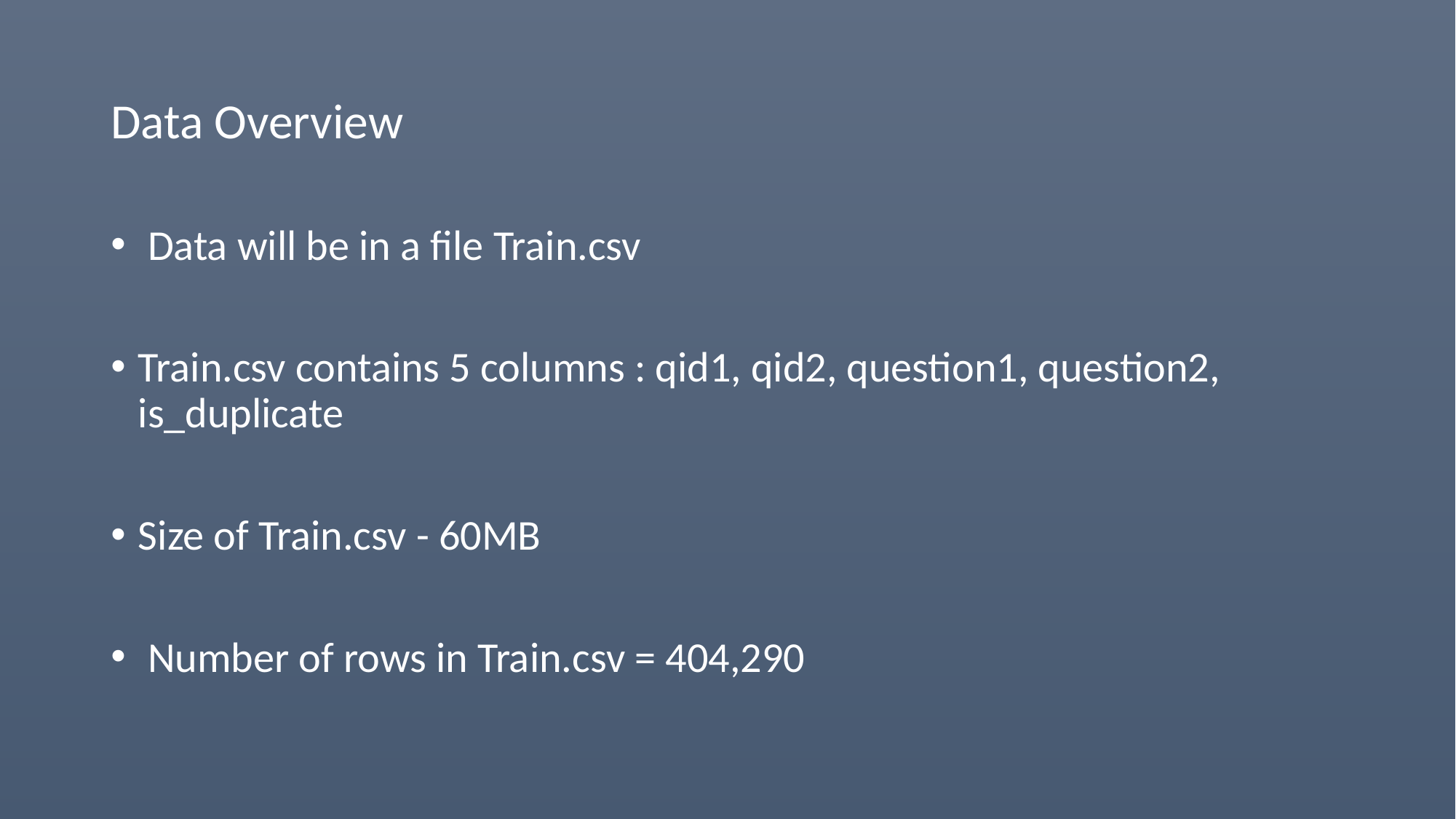

# Data Overview
 Data will be in a file Train.csv

Train.csv contains 5 columns : qid1, qid2, question1, question2, is_duplicate

Size of Train.csv - 60MB

 Number of rows in Train.csv = 404,290